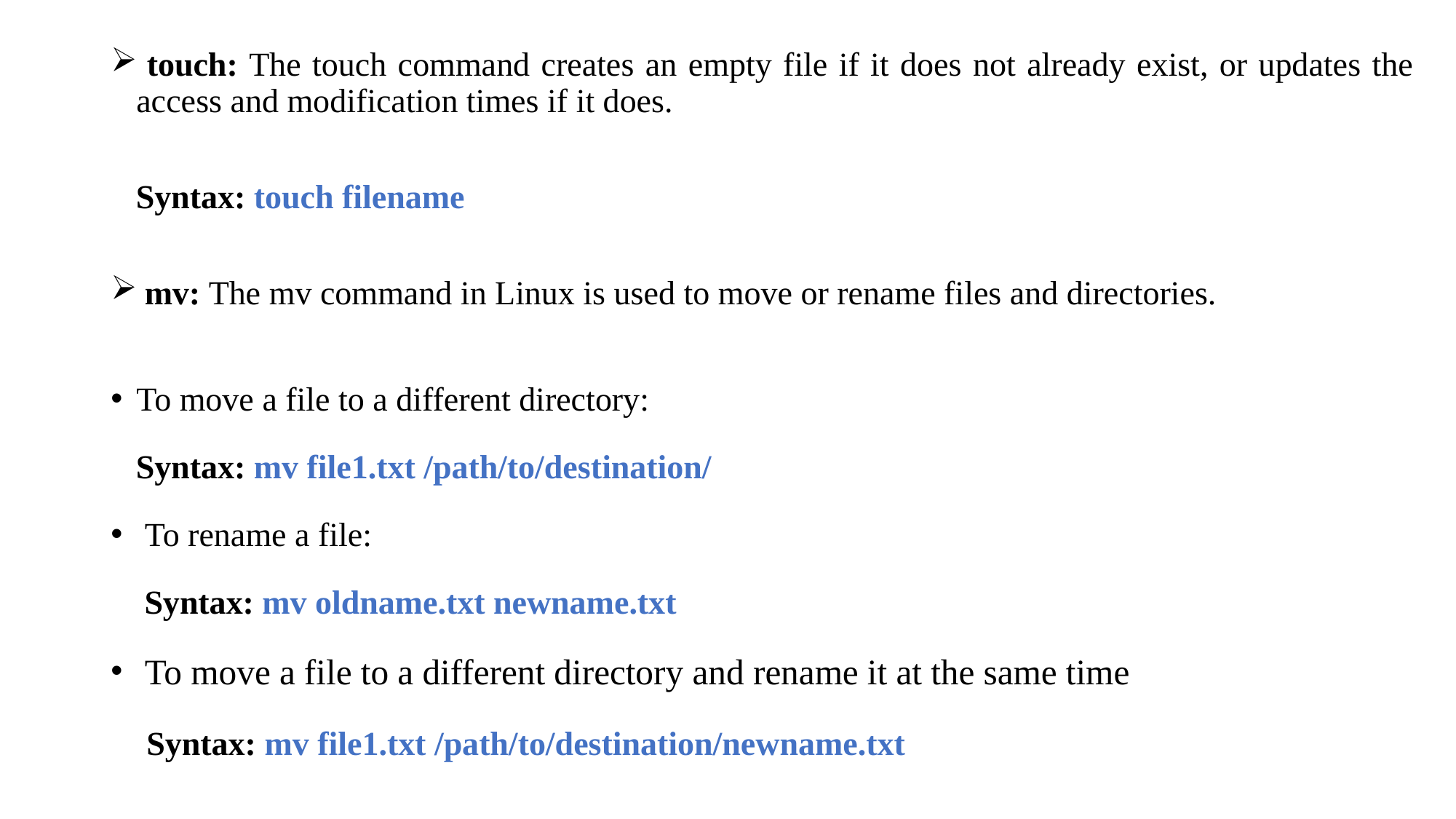

touch: The touch command creates an empty file if it does not already exist, or updates the access and modification times if it does.

   Syntax: touch filename

 mv: The mv command in Linux is used to move or rename files and directories.

To move a file to a different directory:
   Syntax: mv file1.txt /path/to/destination/
 To rename a file:
    Syntax: mv oldname.txt newname.txt
 To move a file to a different directory and rename it at the same time
    Syntax: mv file1.txt /path/to/destination/newname.txt